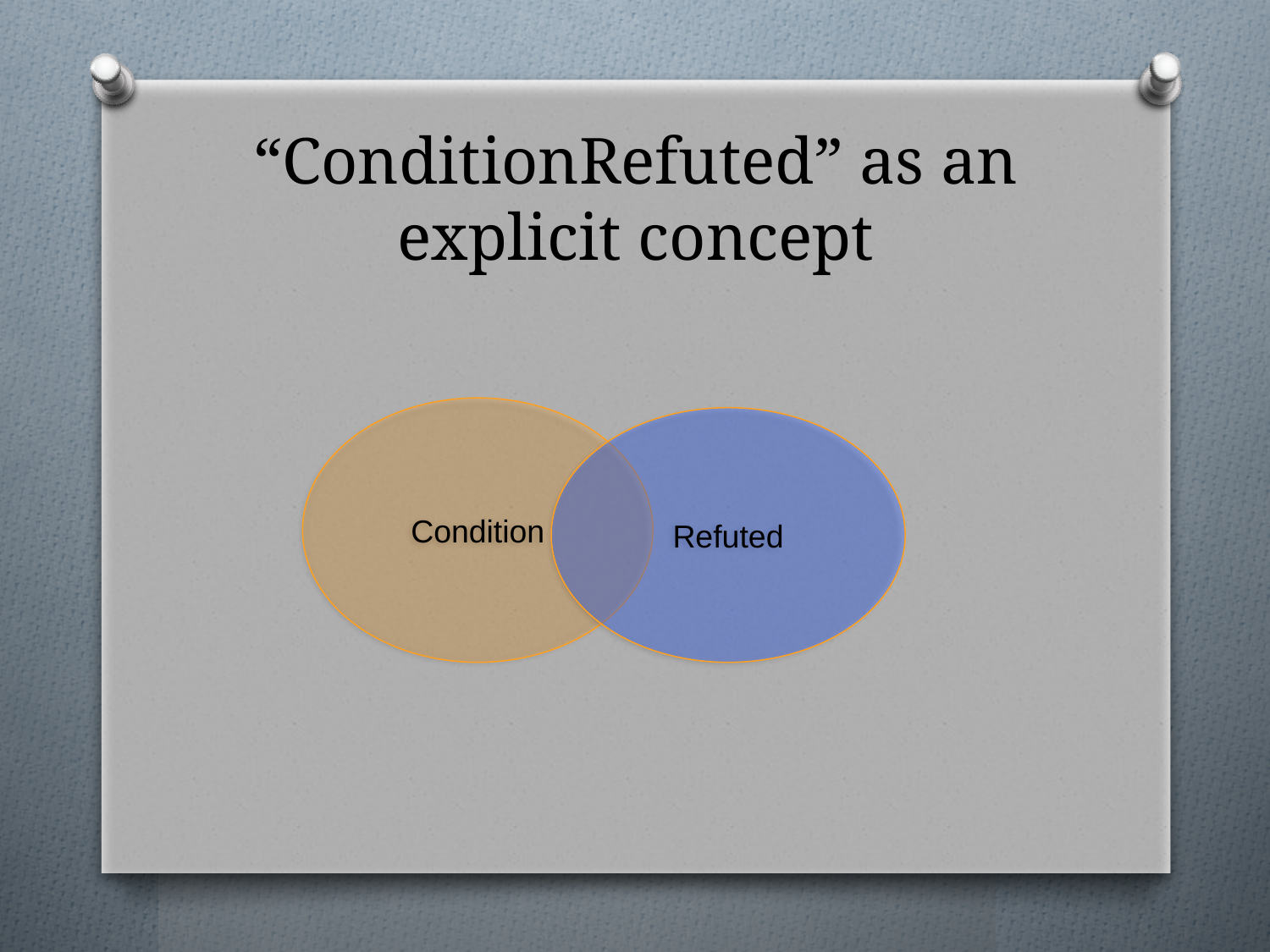

# “ConditionRefuted” as an explicit concept
Condition
Refuted